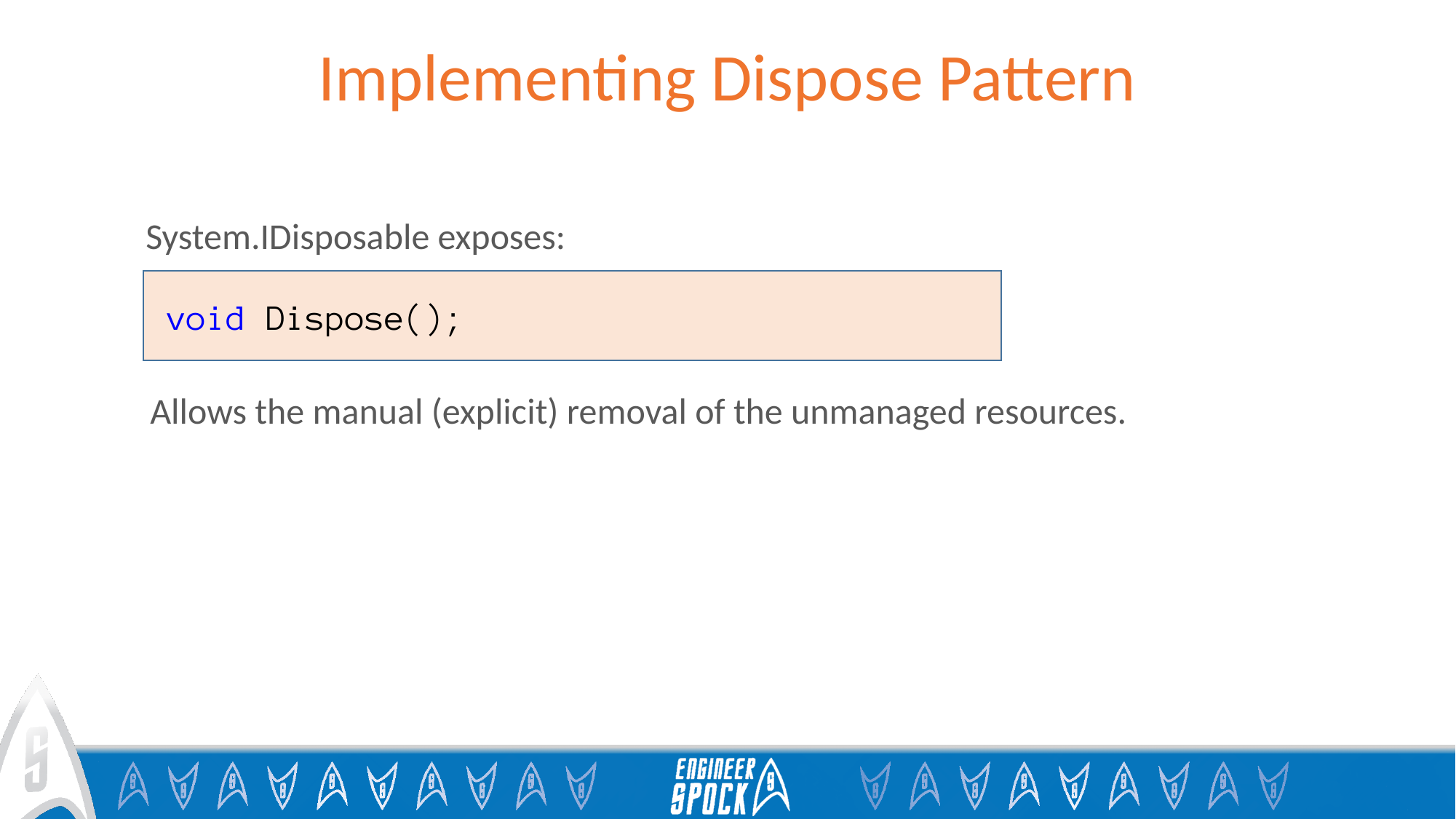

# Implementing Dispose Pattern
System.IDisposable exposes:

void Dispose();
Allows the manual (explicit) removal of the unmanaged resources.